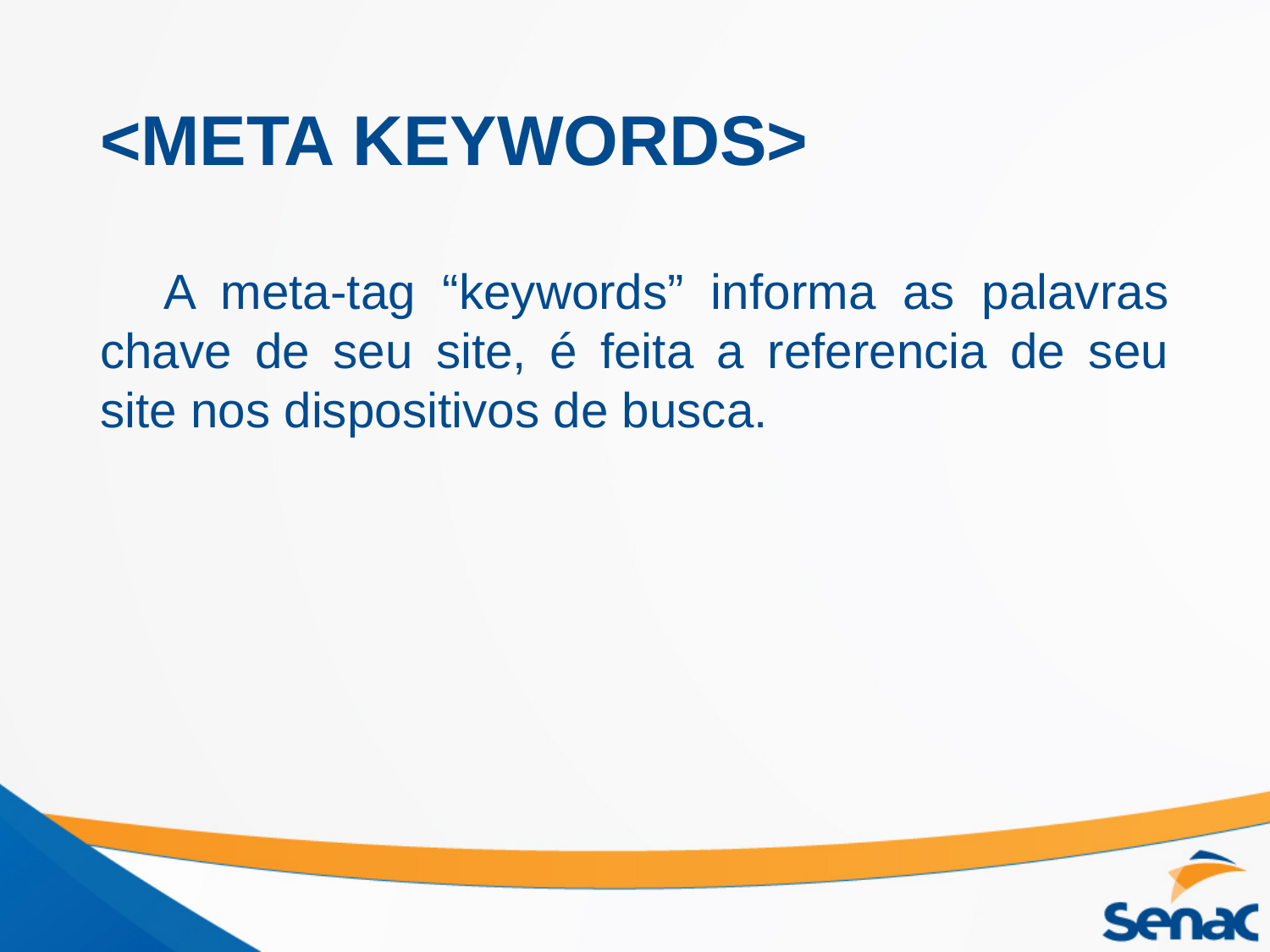

# <META KEYWORDS>
A meta-tag “keywords” informa as palavras chave de seu site, é feita a referencia de seu site nos dispositivos de busca.